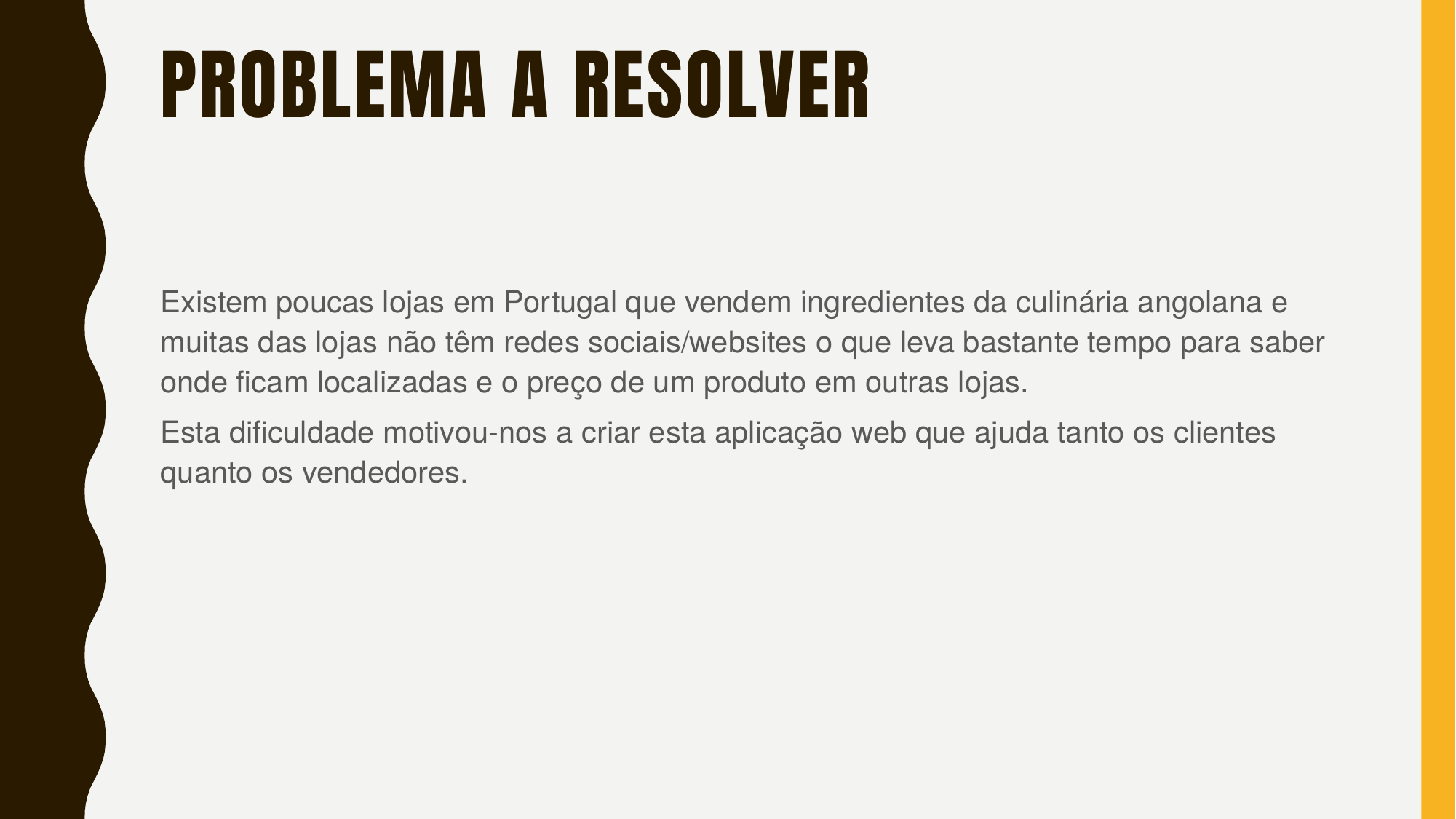

# Problema a resolver
Existem poucas lojas em Portugal que vendem ingredientes da culinária angolana e muitas das lojas não têm redes sociais/websites o que leva bastante tempo para saber onde ficam localizadas e o preço de um produto em outras lojas.
Esta dificuldade motivou-nos a criar esta aplicação web que ajuda tanto os clientes quanto os vendedores.